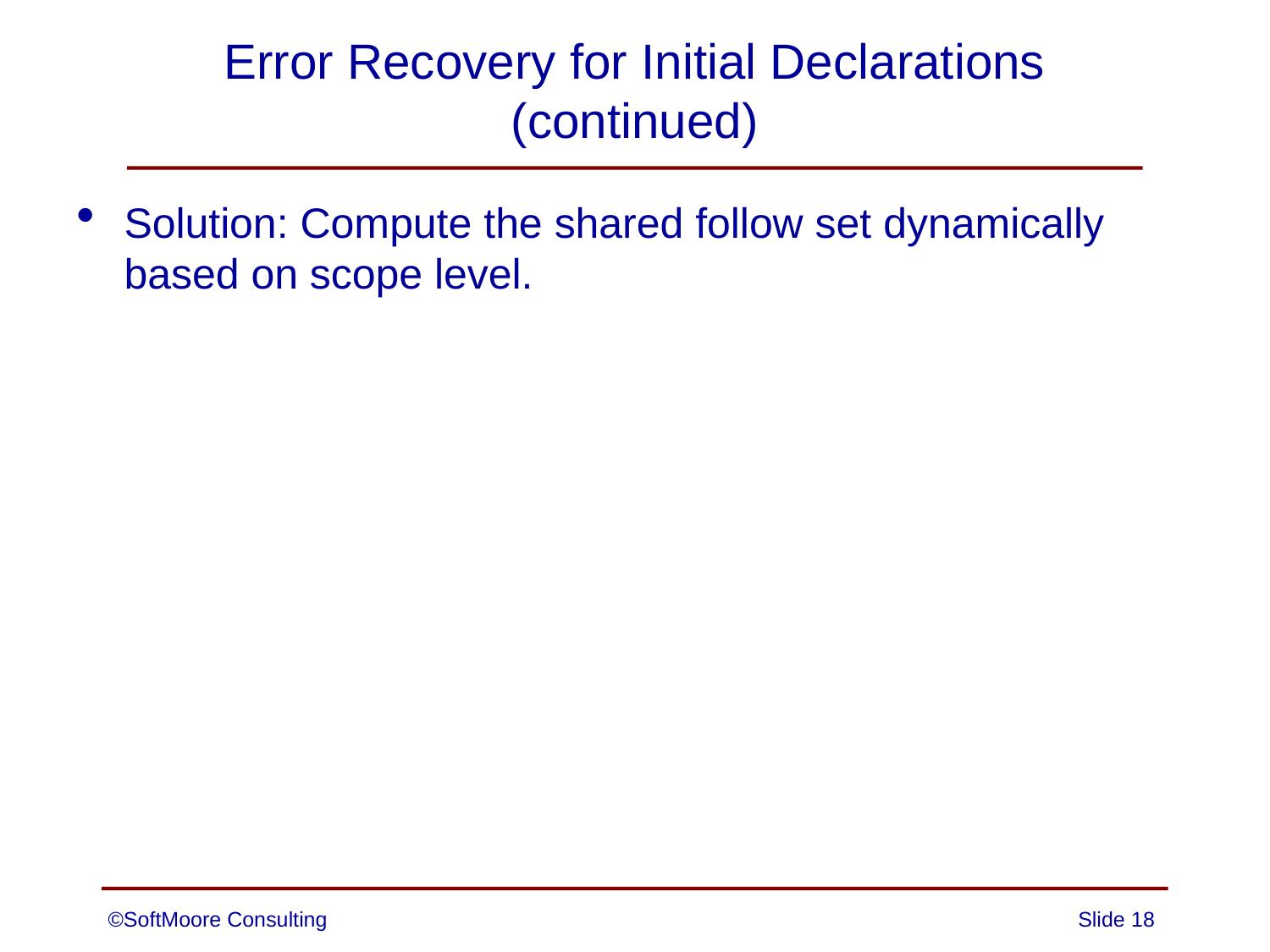

# Error Recovery for Initial Declarations (continued)
Solution: Compute the shared follow set dynamically based on scope level.

©SoftMoore Consulting
Slide 18